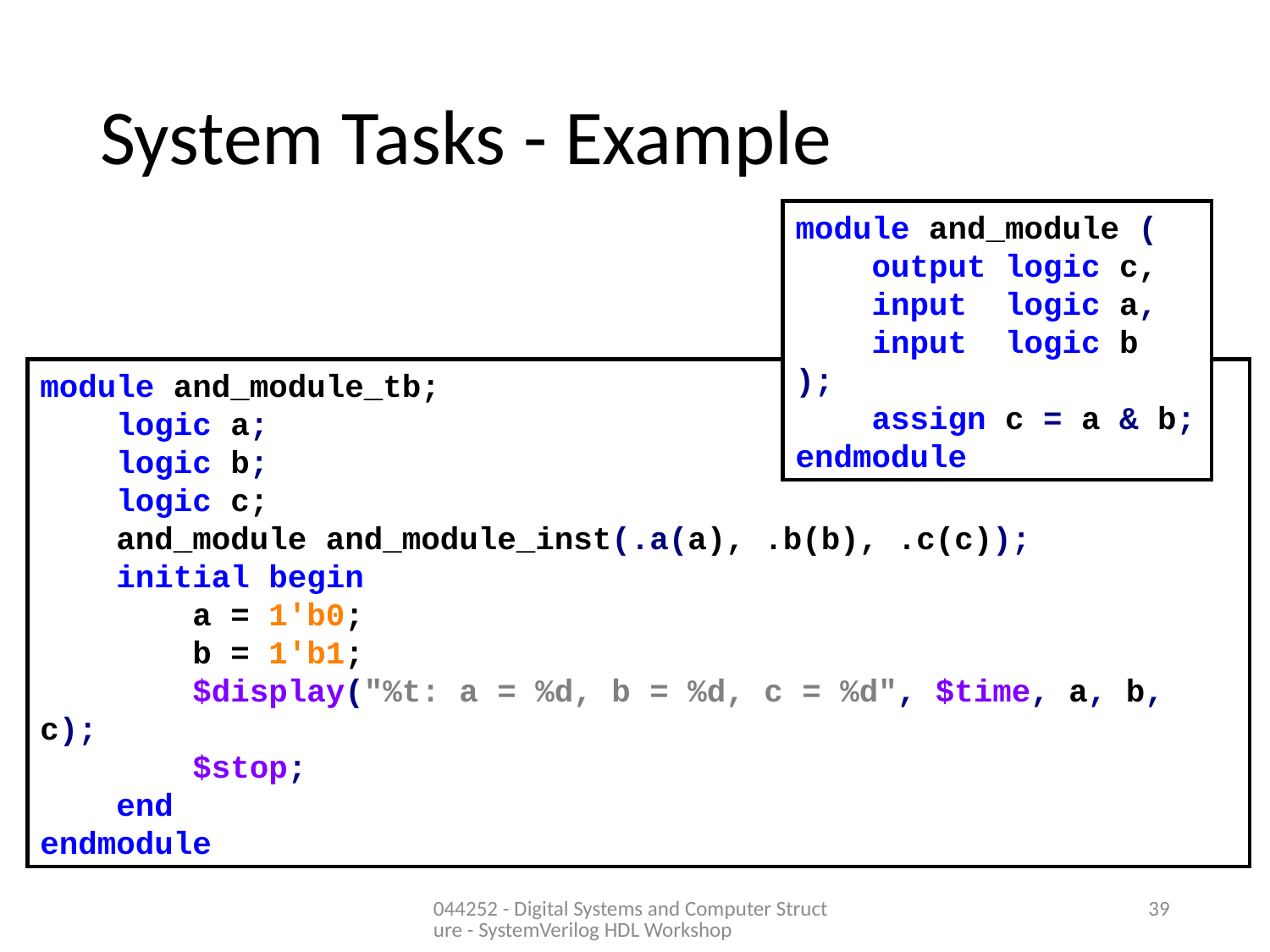

# System Tasks - Example
module and_module (
    output logic c,
    input  logic a,
    input  logic b
);
    assign c = a & b;
endmodule
module and_module_tb;
    logic a;
    logic b;
    logic c;
    and_module and_module_inst(.a(a), .b(b), .c(c));
    initial begin
        a = 1'b0;
        b = 1'b1;
        $display("%t: a = %d, b = %d, c = %d", $time, a, b, c);
        $stop;
    end
endmodule
044252 - Digital Systems and Computer Structure - SystemVerilog HDL Workshop
39